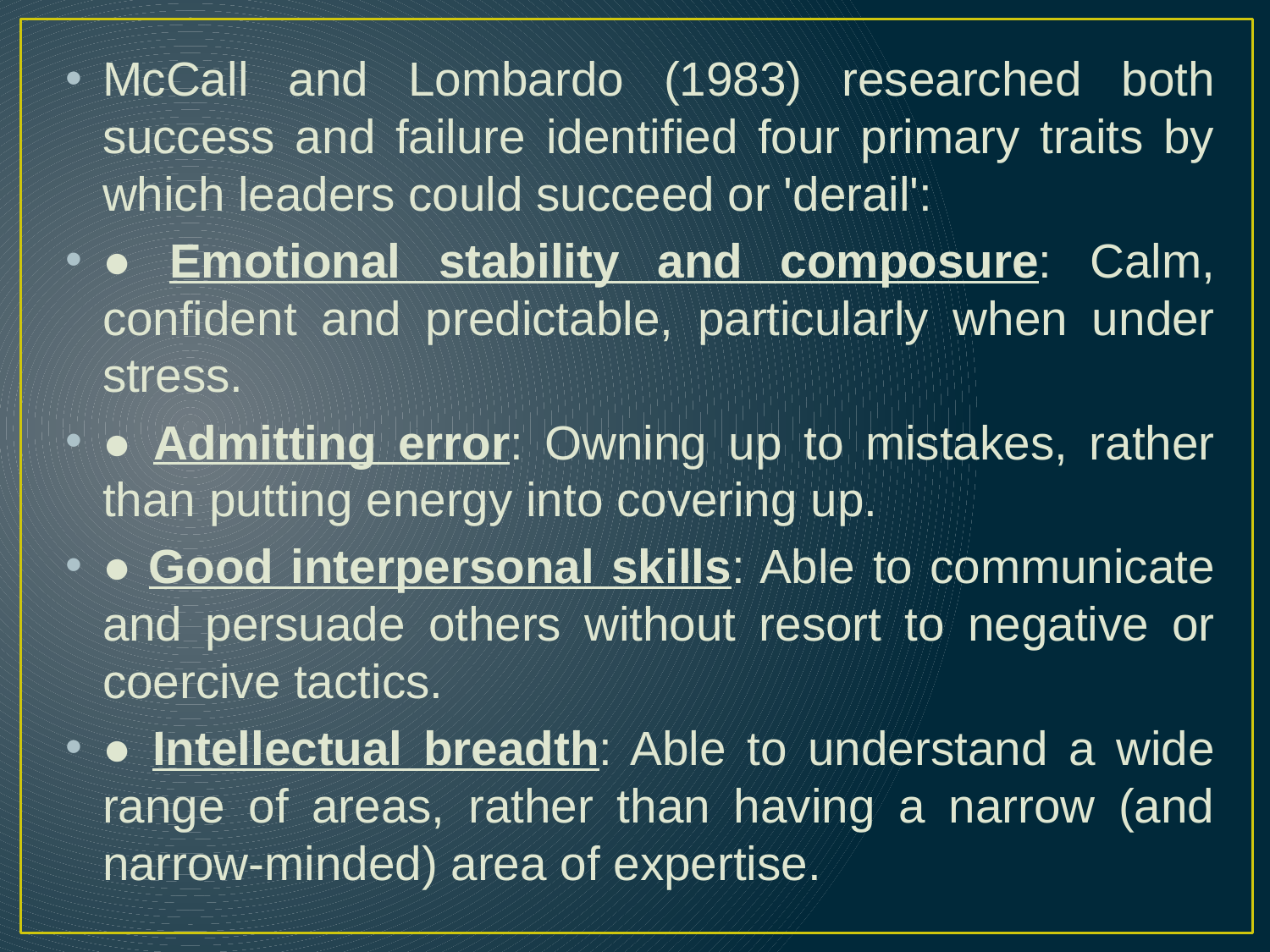

McCall and Lombardo (1983) researched both success and failure identified four primary traits by which leaders could succeed or 'derail':
● Emotional stability and composure: Calm, confident and predictable, particularly when under stress.
● Admitting error: Owning up to mistakes, rather than putting energy into covering up.
● Good interpersonal skills: Able to communicate and persuade others without resort to negative or coercive tactics.
● Intellectual breadth: Able to understand a wide range of areas, rather than having a narrow (and narrow-minded) area of expertise.